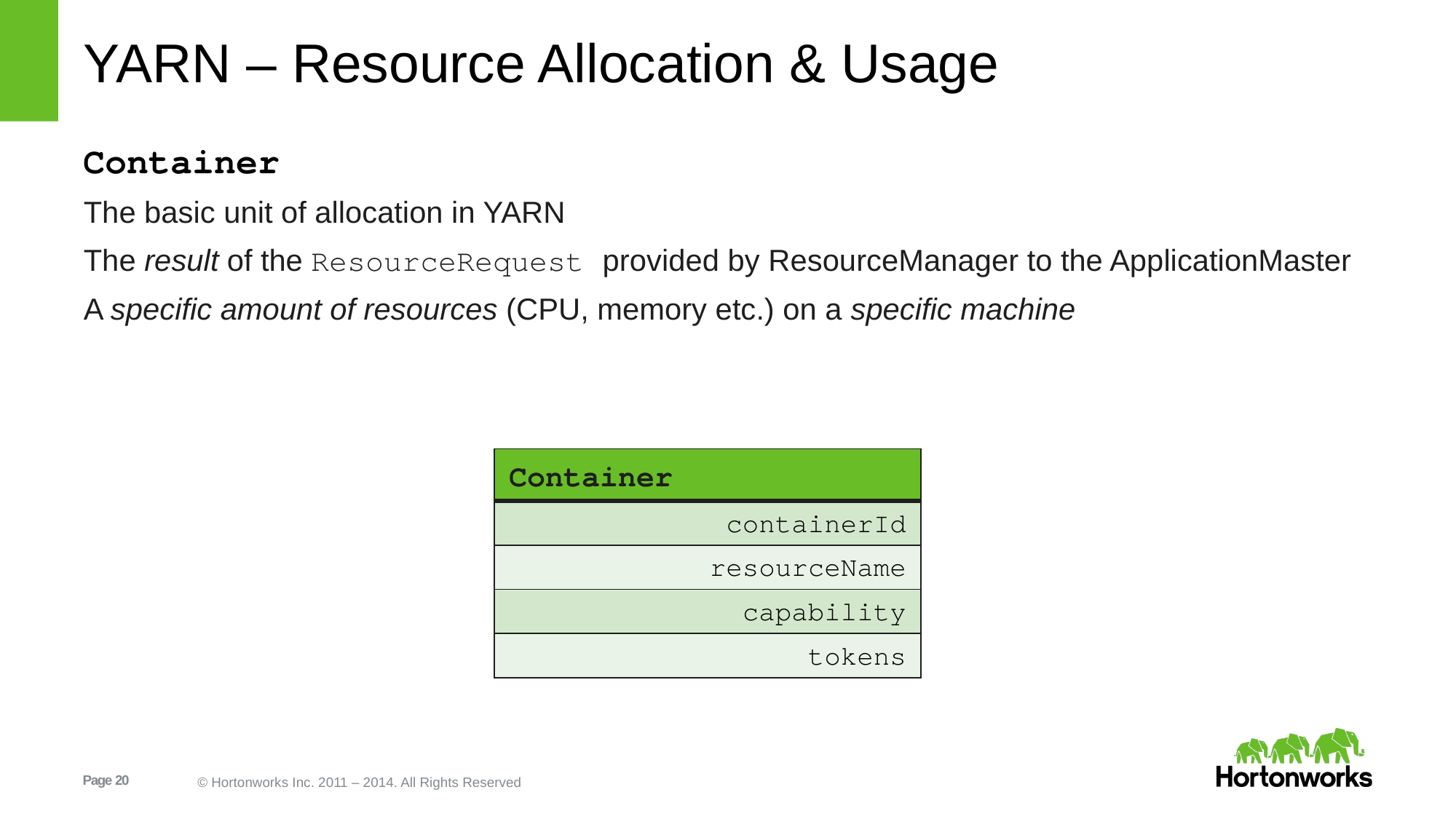

# YARN – Resource Allocation & Usage
Container
The basic unit of allocation in YARN
The result of the ResourceRequest provided by ResourceManager to the ApplicationMaster
A specific amount of resources (CPU, memory etc.) on a specific machine

| Container |
| --- |
| containerId |
| resourceName |
| capability |
| tokens |